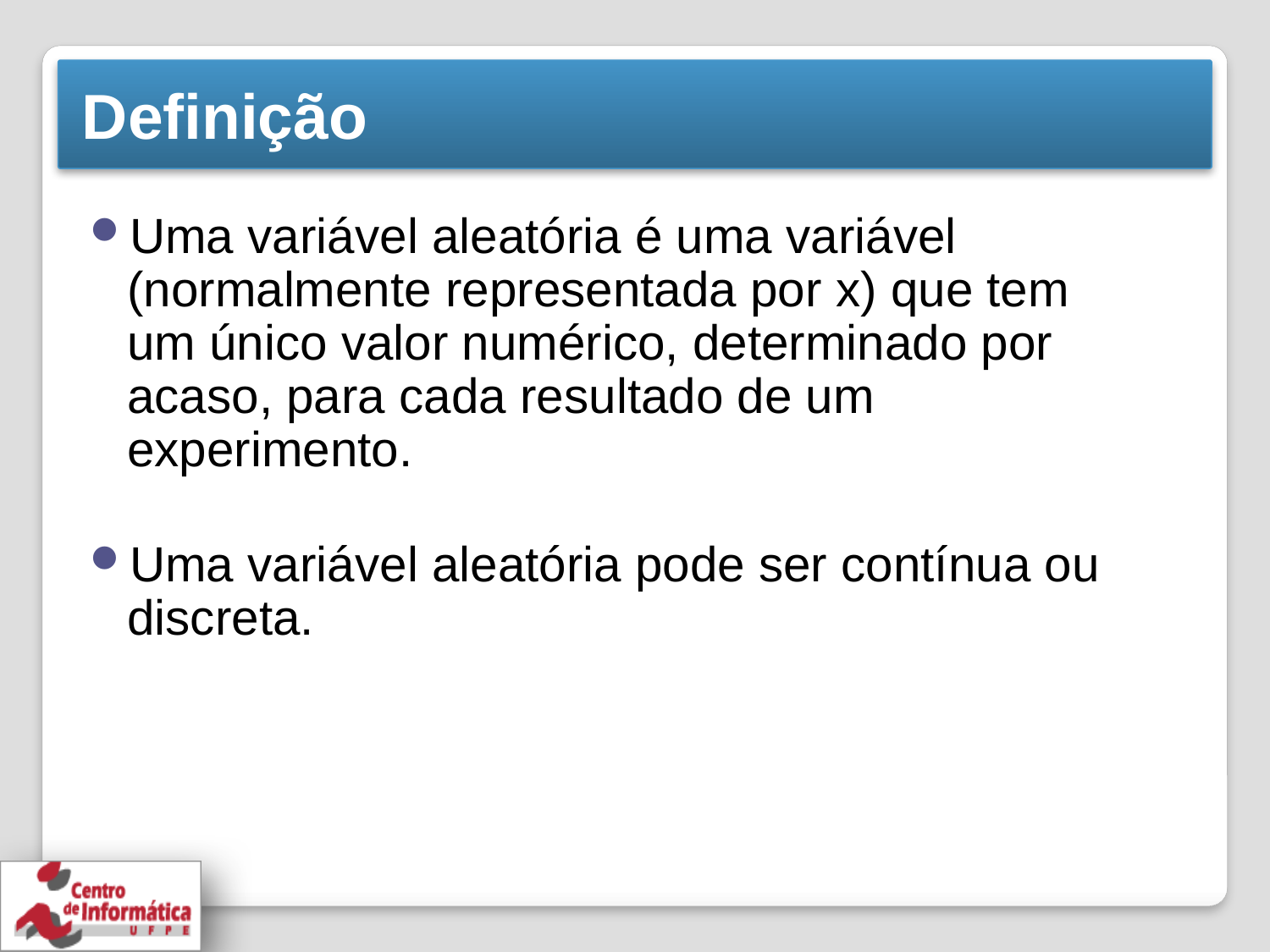

# Definição
Uma variável aleatória é uma variável (normalmente representada por x) que tem um único valor numérico, determinado por acaso, para cada resultado de um experimento.

Uma variável aleatória pode ser contínua ou discreta.